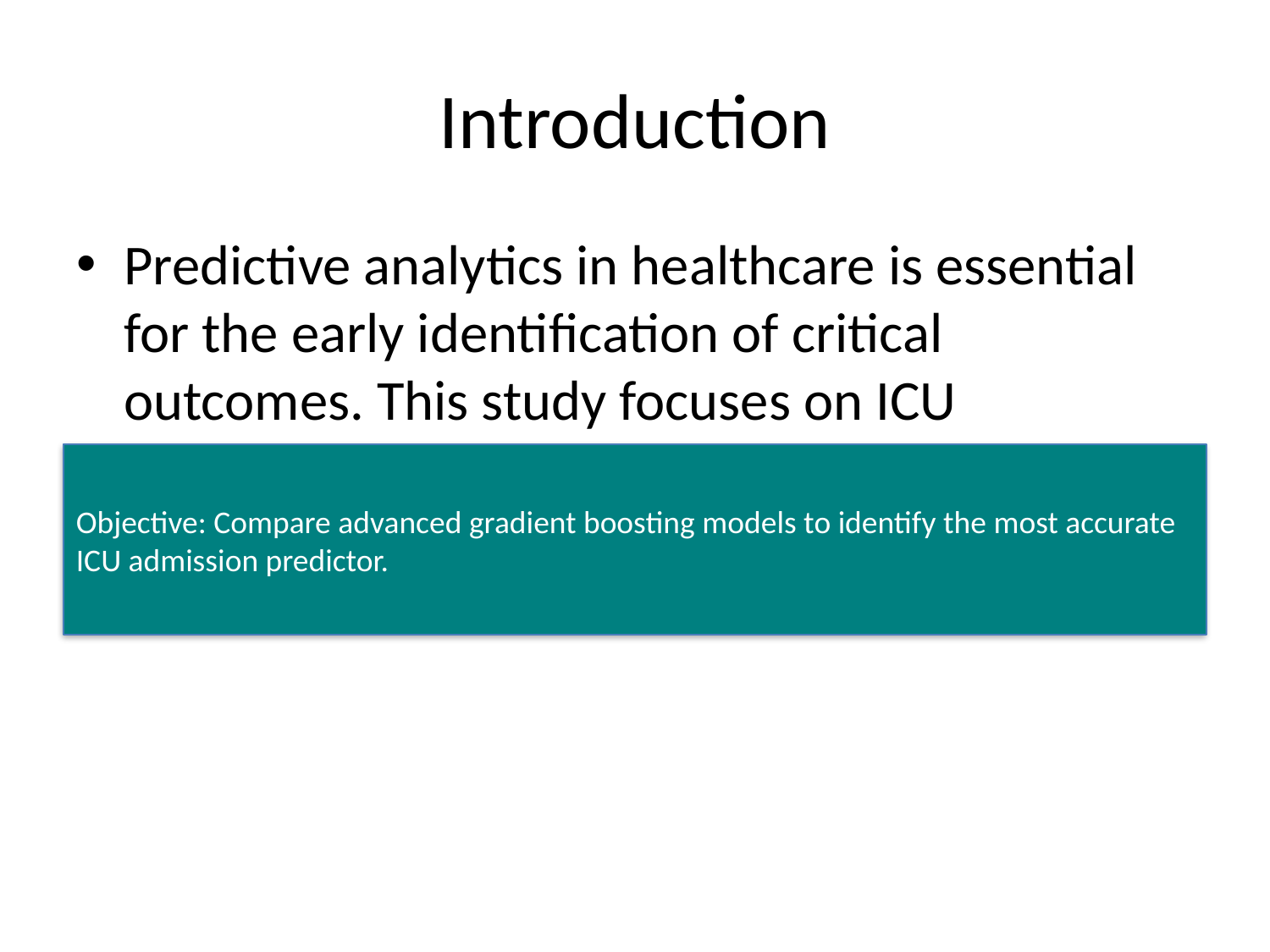

# Introduction
Predictive analytics in healthcare is essential for the early identification of critical outcomes. This study focuses on ICU admissions prediction using machine learning, which can help optimize resource management and improve patient care.
Objective: Compare advanced gradient boosting models to identify the most accurate ICU admission predictor.